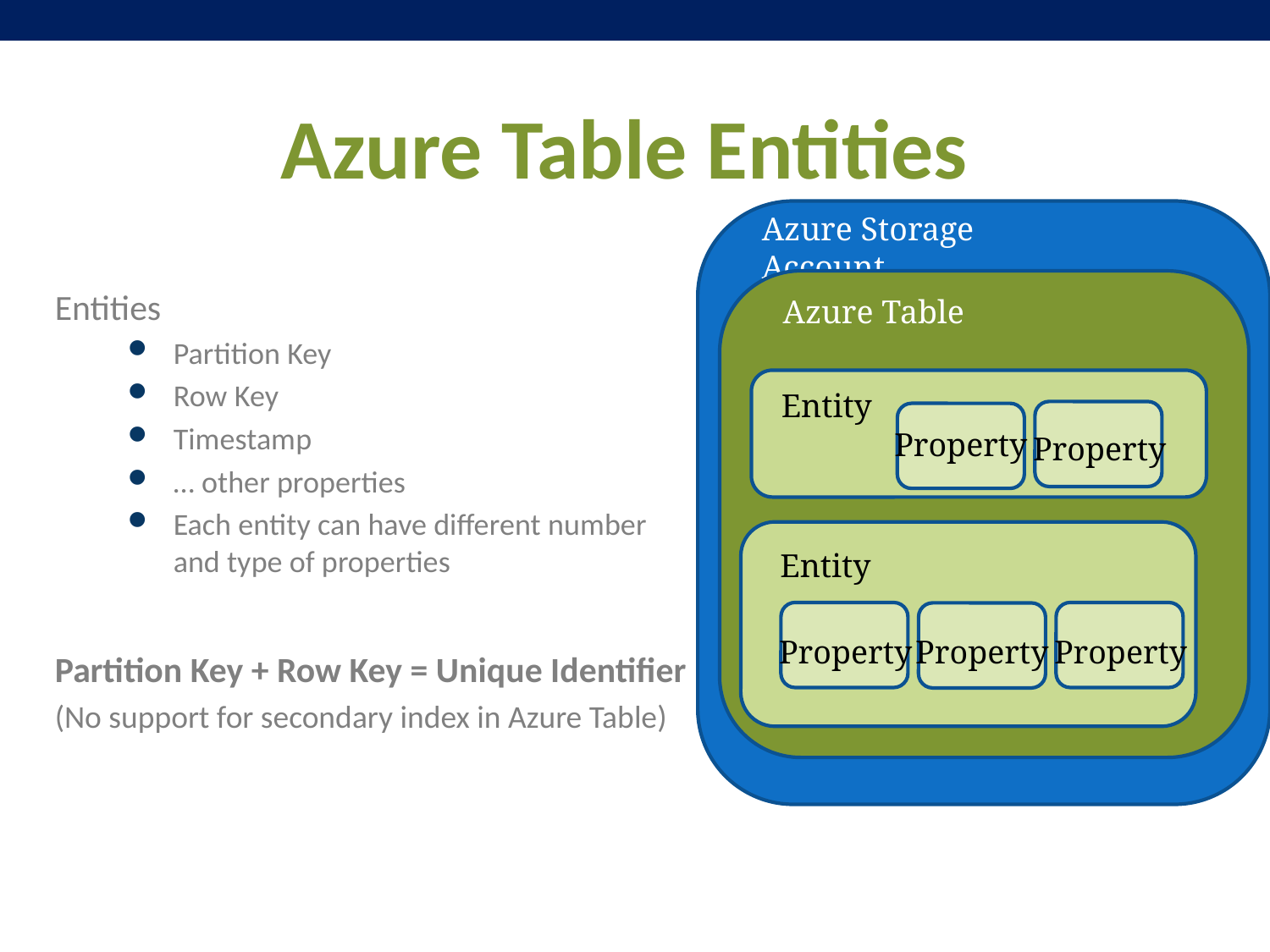

# Azure Table Entities

Azure Storage Account
Azure Storage Account

Entities
Partition Key
Row Key
Timestamp
… other properties
Each entity can have different number and type of properties

Partition Key + Row Key = Unique Identifier
(No support for secondary index in Azure Table)

Employees (Table)
Azure Table
Entity

Entity

Property
Property

<Name,Value>
Property

Entity

Property
Property
Property